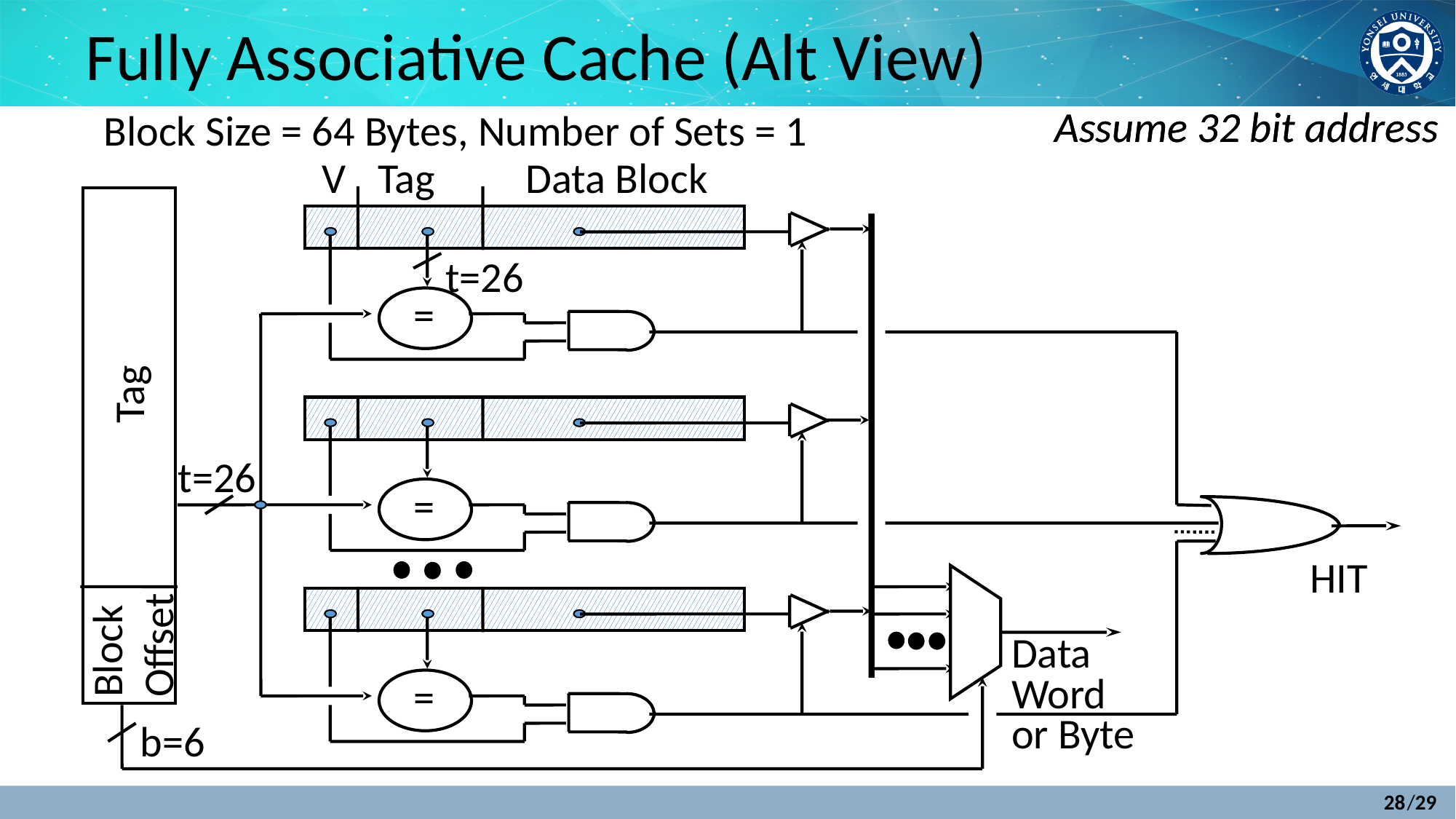

# Fully Associative Cache (Alt View)
Assume 32 bit address
Assume 32 bit address
Block Size = 64 Bytes, Number of Sets = 1
  V
  Tag
Data Block

 t=26

 =

  Tag

 t=26
 =

HIT

Block
Offset

Data
Word
or Byte

 =

 b=6

28